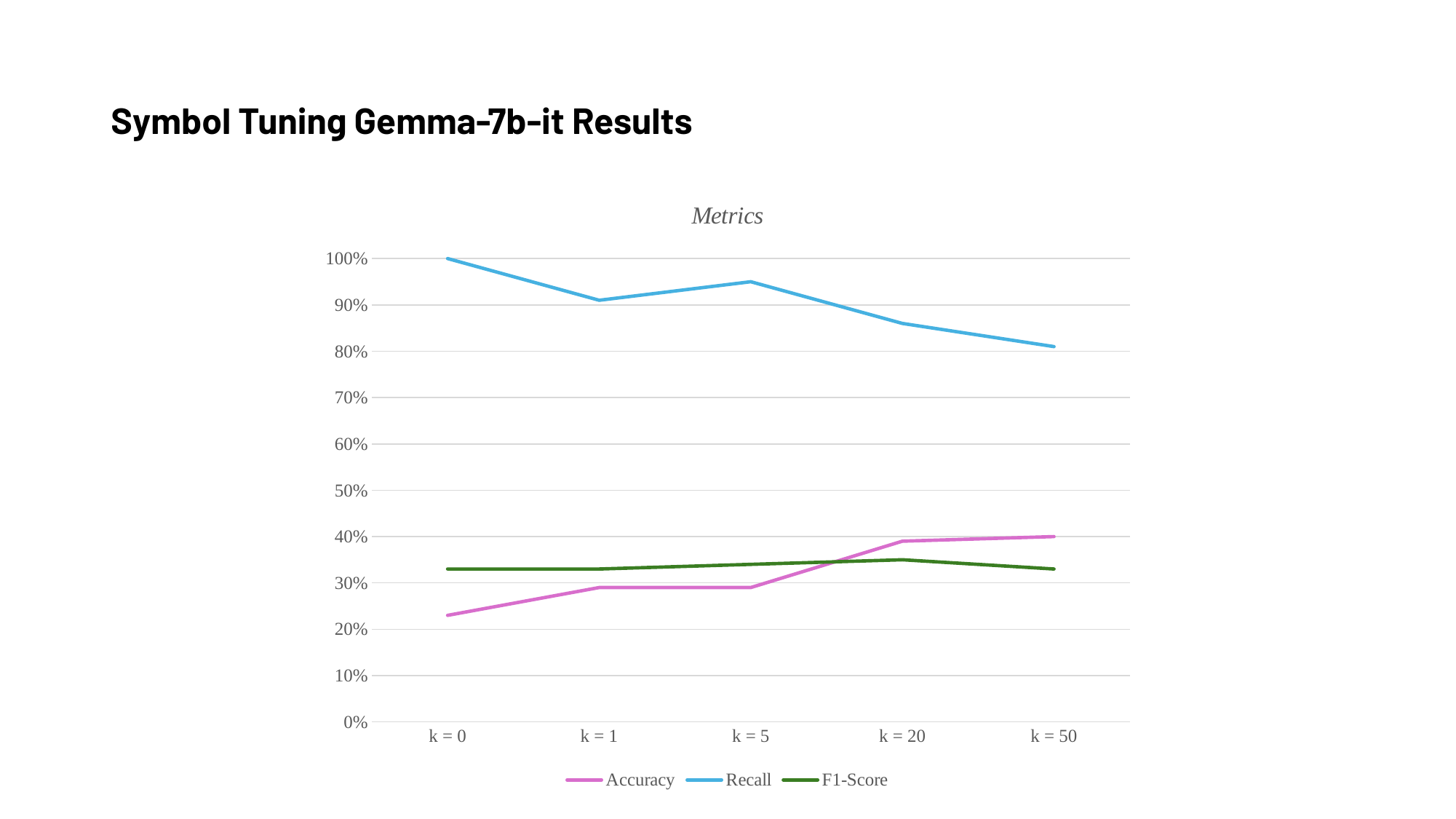

# Symbol Tuning Gemma-7b-it Results

### Chart: Metrics

| Category | Accuracy | Recall | F1-Score |
|---|---|---|---|
| k = 0 | 0.23 | 1.0 | 0.33 |
| k = 1 | 0.29 | 0.91 | 0.33 |
| k = 5 | 0.29 | 0.95 | 0.34 |
| k = 20 | 0.39 | 0.86 | 0.35 |
| k = 50 | 0.4 | 0.81 | 0.33 |